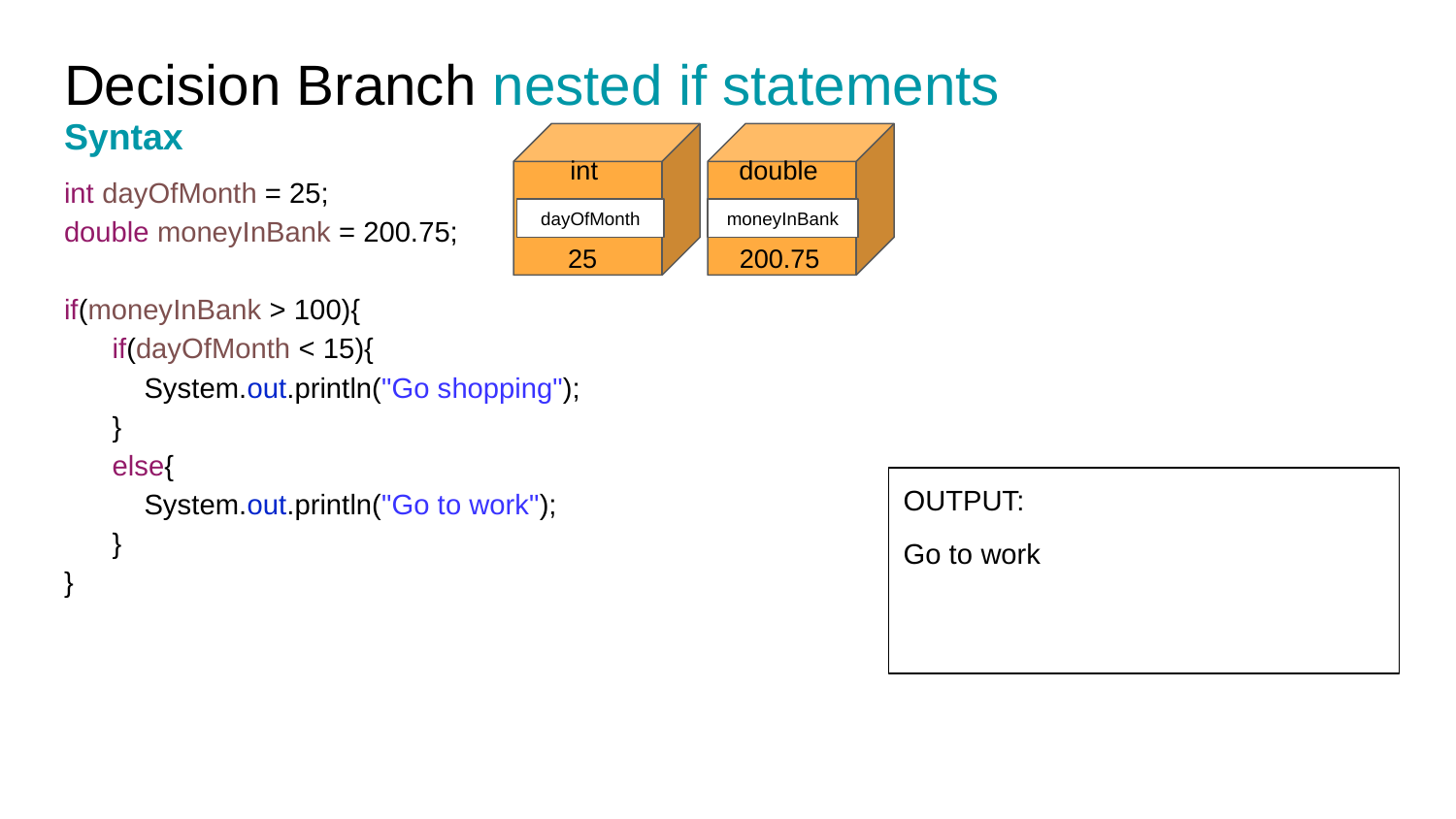

# Decision Branch nested if statements
Syntax

int
double
int dayOfMonth = 25;
double moneyInBank = 200.75;

if(moneyInBank > 100){
      if(dayOfMonth < 15){
          System.out.println("Go shopping");
      }
      else{
          System.out.println("Go to work");
      }
}
dayOfMonth
moneyInBank
200.75
25
OUTPUT:
Go to work